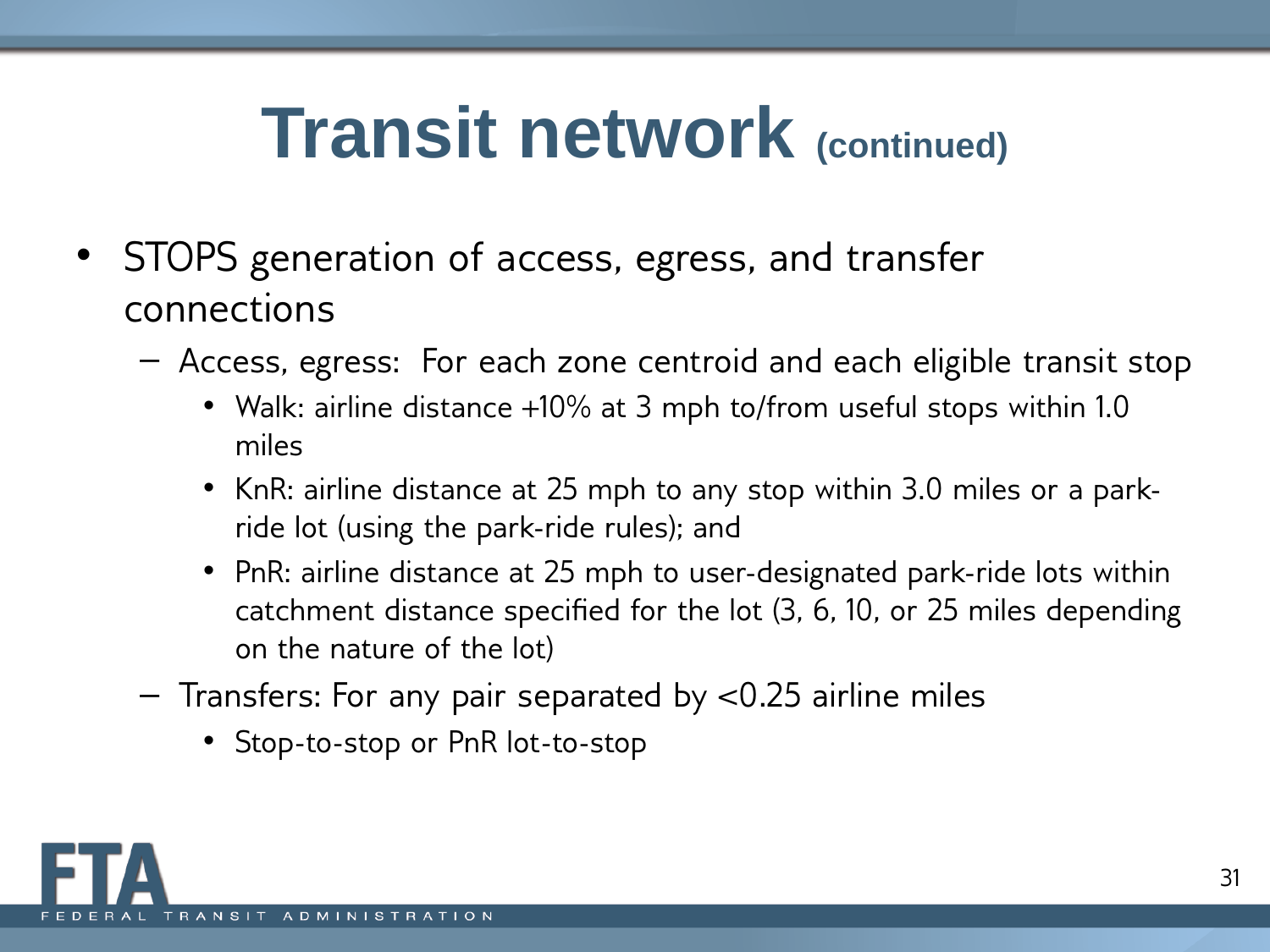

# Transit network (continued)
STOPS generation of access, egress, and transfer connections
Access, egress:  For each zone centroid and each eligible transit stop
Walk: airline distance +10% at 3 mph to/from useful stops within 1.0 miles
KnR: airline distance at 25 mph to any stop within 3.0 miles or a park-ride lot (using the park-ride rules); and
PnR: airline distance at 25 mph to user-designated park-ride lots within catchment distance specified for the lot (3, 6, 10, or 25 miles depending on the nature of the lot)
Transfers: For any pair separated by <0.25 airline miles
Stop-to-stop or PnR lot-to-stop